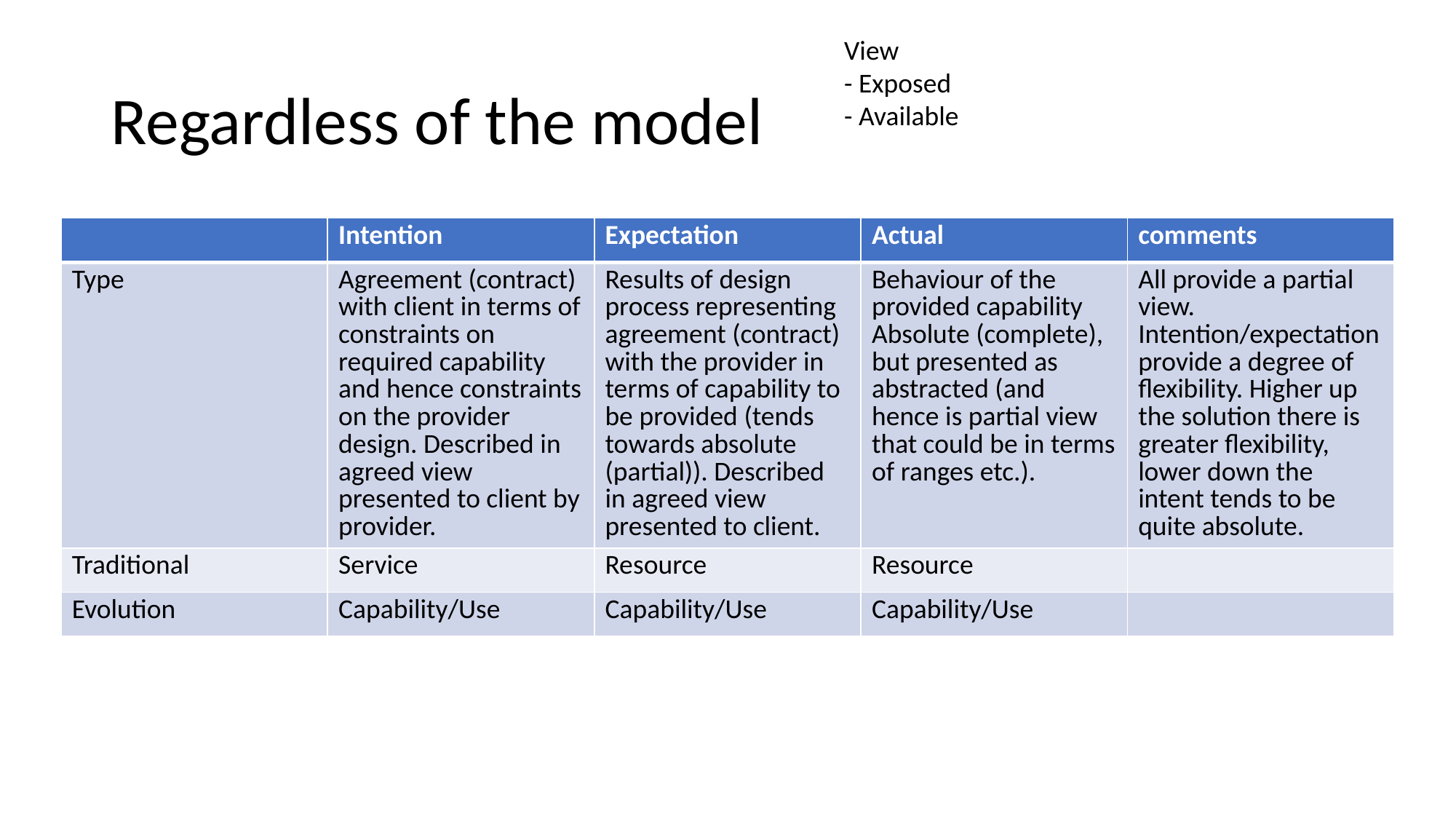

View
- Exposed
- Available
# Regardless of the model
|  | Intention | Expectation | Actual | comments |
| --- | --- | --- | --- | --- |
| Type | Agreement (contract) with client in terms of constraints on required capability and hence constraints on the provider design. Described in agreed view presented to client by provider. | Results of design process representing agreement (contract) with the provider in terms of capability to be provided (tends towards absolute (partial)). Described in agreed view presented to client. | Behaviour of the provided capability Absolute (complete), but presented as abstracted (and hence is partial view that could be in terms of ranges etc.). | All provide a partial view. Intention/expectation provide a degree of flexibility. Higher up the solution there is greater flexibility, lower down the intent tends to be quite absolute. |
| Traditional | Service | Resource | Resource |  |
| Evolution | Capability/Use | Capability/Use | Capability/Use |  |